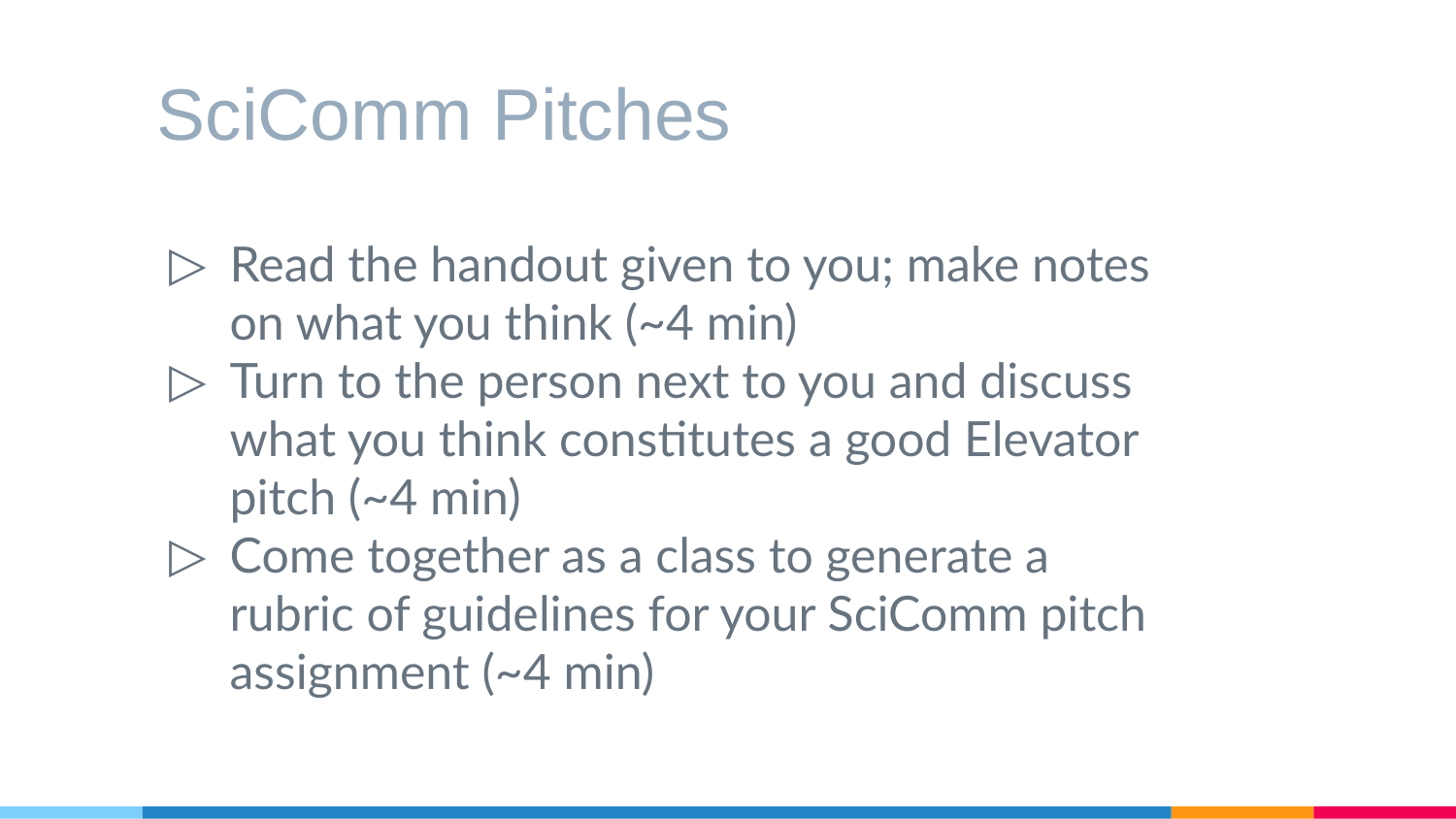

# SciComm Pitches
Read the handout given to you; make notes on what you think (~4 min)
Turn to the person next to you and discuss what you think constitutes a good Elevator pitch (~4 min)
Come together as a class to generate a rubric of guidelines for your SciComm pitch assignment (~4 min)